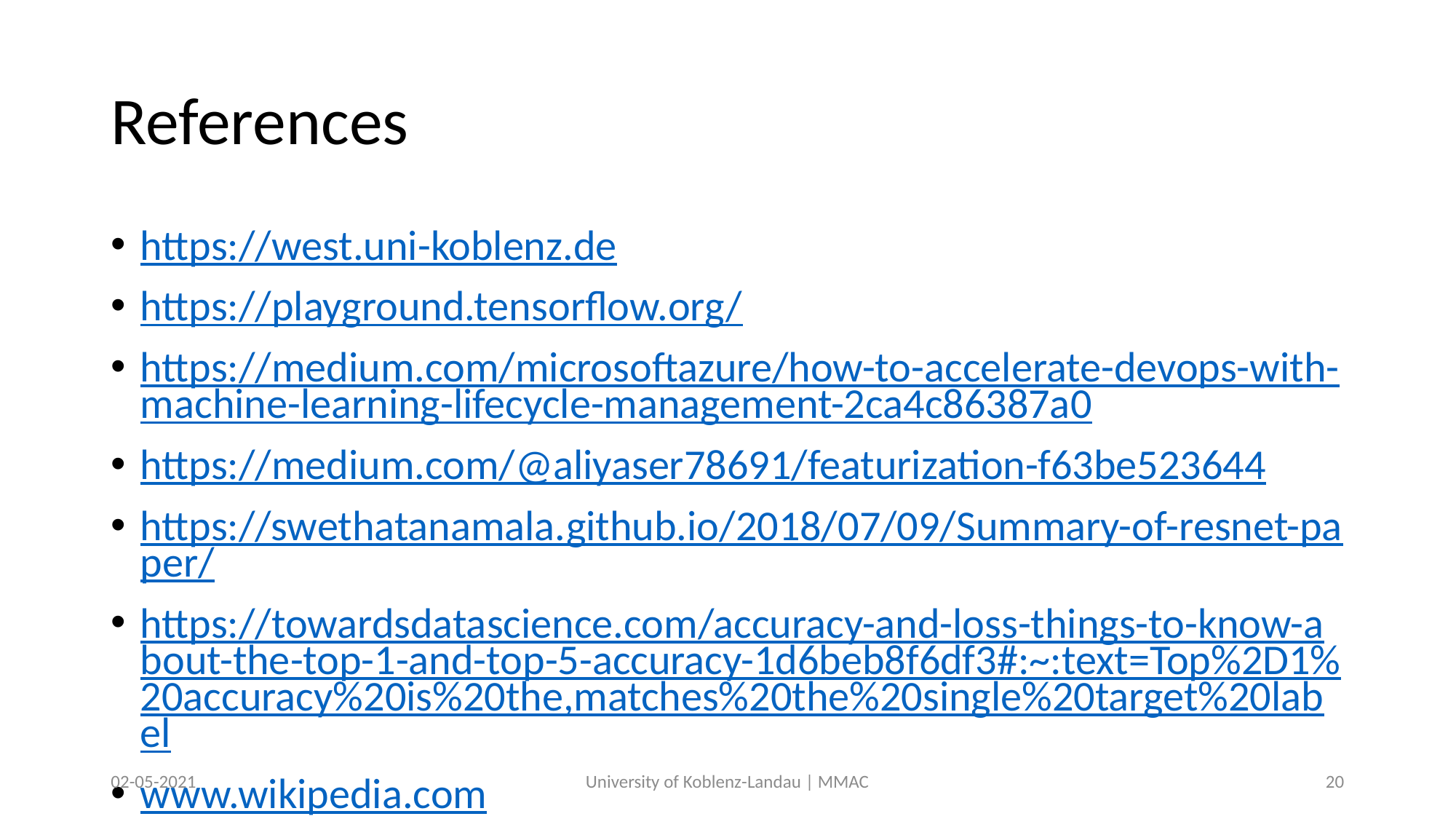

# References
https://west.uni-koblenz.de
https://playground.tensorflow.org/
https://medium.com/microsoftazure/how-to-accelerate-devops-with-machine-learning-lifecycle-management-2ca4c86387a0
https://medium.com/@aliyaser78691/featurization-f63be523644
https://swethatanamala.github.io/2018/07/09/Summary-of-resnet-paper/
https://towardsdatascience.com/accuracy-and-loss-things-to-know-about-the-top-1-and-top-5-accuracy-1d6beb8f6df3#:~:text=Top%2D1%20accuracy%20is%20the,matches%20the%20single%20target%20label
www.wikipedia.com

02-05-2021
University of Koblenz-Landau | MMAC
20